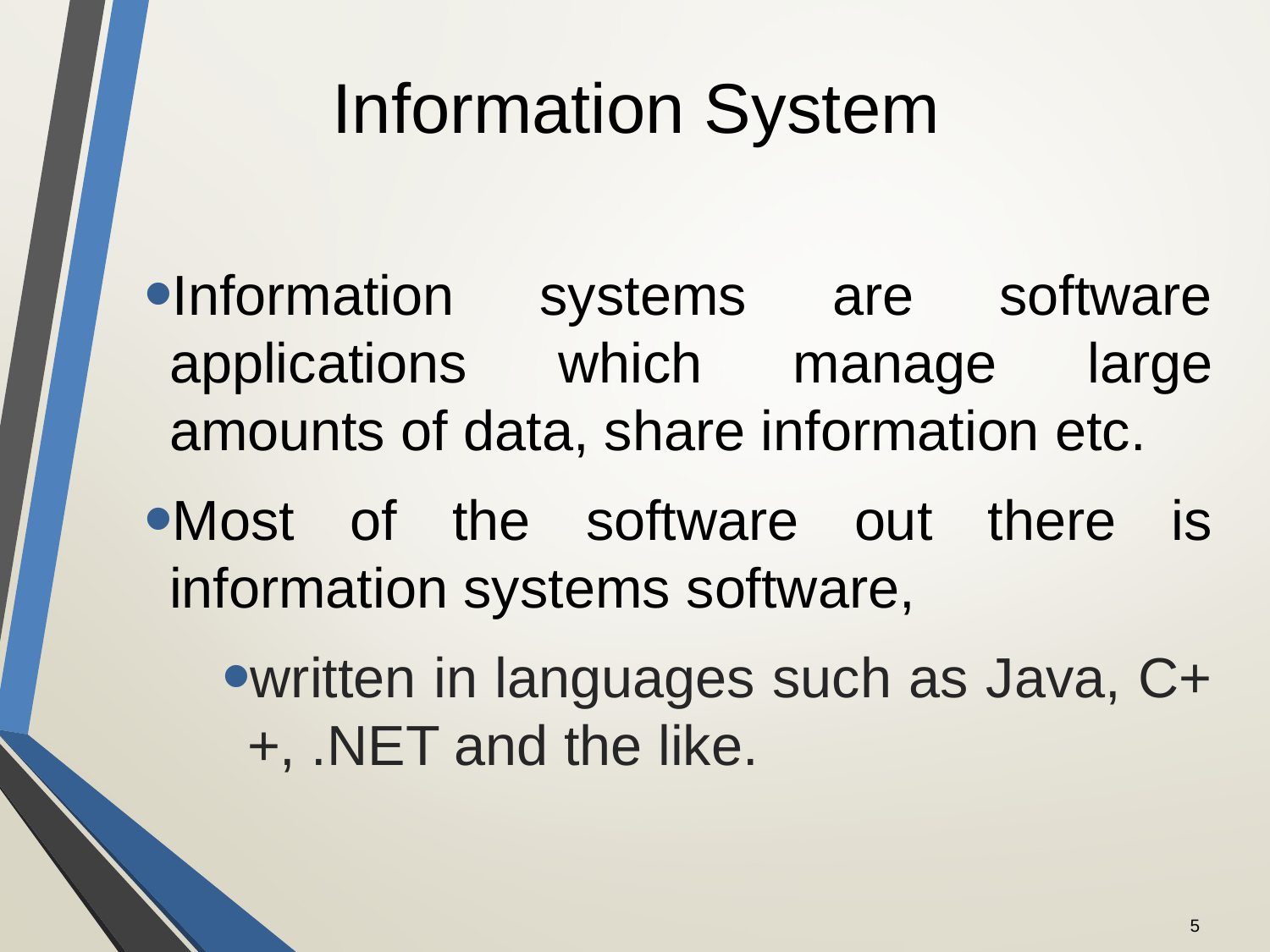

# Information System
Information systems are software applications which manage large amounts of data, share information etc.
Most of the software out there is information systems software,
written in languages such as Java, C++, .NET and the like.

5